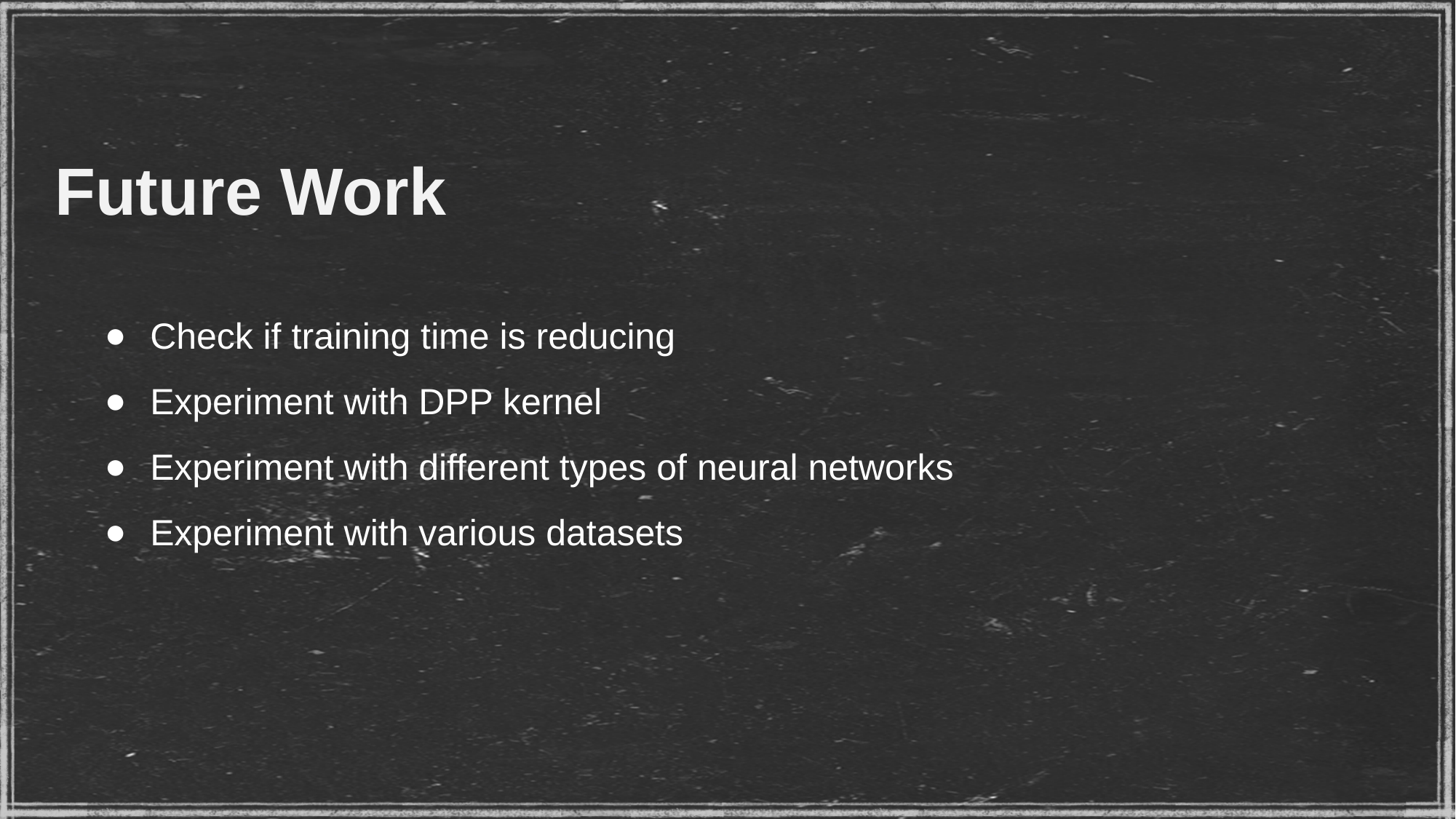

Future Work
Check if training time is reducing
Experiment with DPP kernel
Experiment with different types of neural networks
Experiment with various datasets